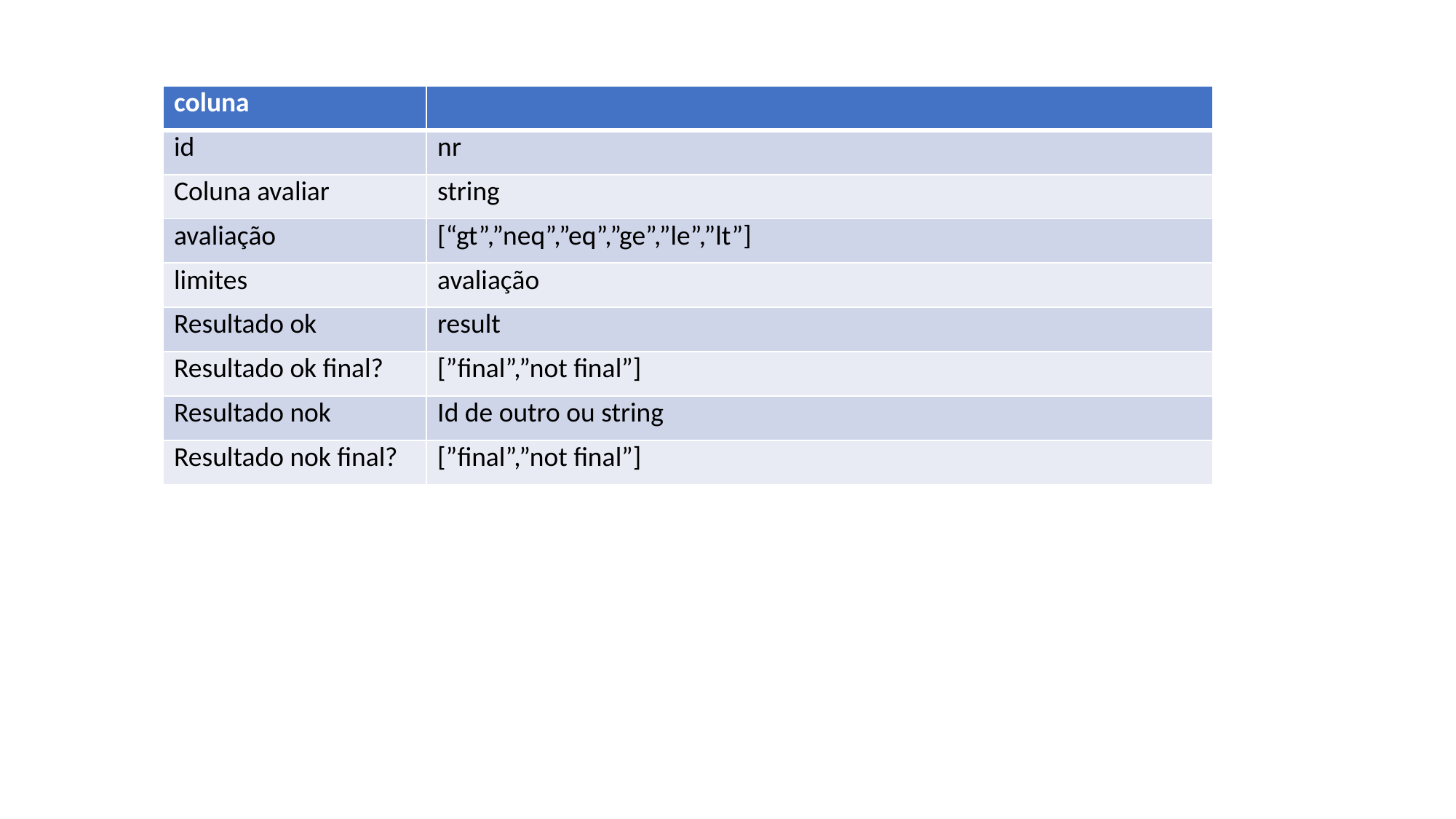

| coluna |  |
| --- | --- |
| id | nr |
| Coluna avaliar | string |
| avaliação | [“gt”,”neq”,”eq”,”ge”,”le”,”lt”] |
| limites | avaliação |
| Resultado ok | result |
| Resultado ok final? | [”final”,”not final”] |
| Resultado nok | Id de outro ou string |
| Resultado nok final? | [”final”,”not final”] |